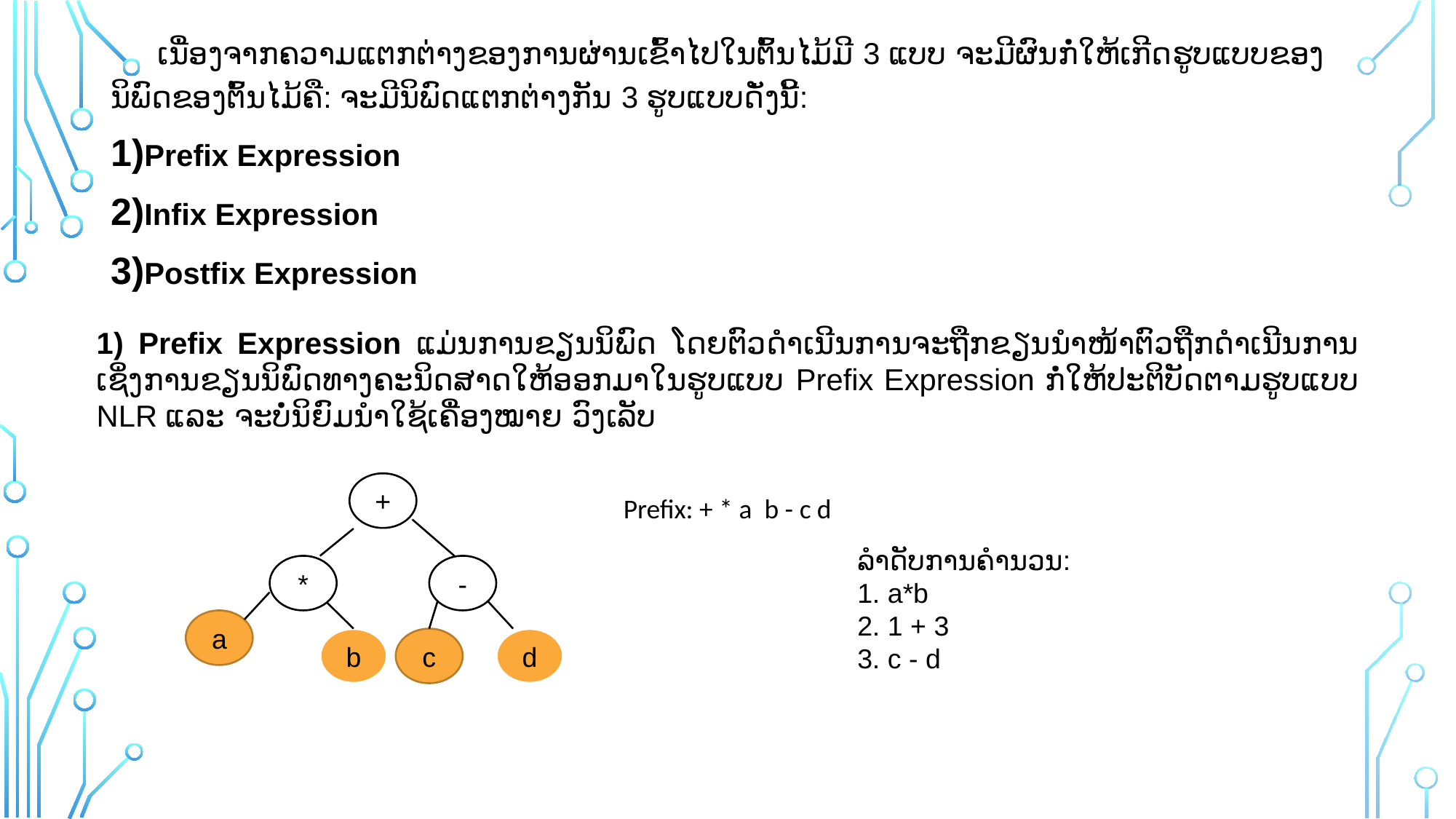

ເນື່ອງຈາກຄວາມແຕກຕ່າງຂອງການຜ່ານເຂົ້າໄປໃນຕົ້ນໄມ້ມີ 3​ ແບບ ຈະມີຜົນກໍ່ໃຫ້ເກີດຮູບແບບຂອງນິພົດຂອງຕົ້ນໄມ້ຄື: ຈະມີນິພົດແຕກຕ່າງກັນ 3 ຮູບແບບດັ່ງນີ້:
Prefix Expression
Infix Expression
Postfix Expression
1) Prefix Expression ແມ່ນການຂຽນນິພົດ ໂດຍຕົວດຳເນີນການຈະຖືກຂຽນນຳໜ້າຕົວຖືກດຳເນີນການ ເຊິ່ງການຂຽນນິພົດທາງຄະນິດສາດໃຫ້ອອກມາໃນຮູບແບບ Prefix Expression ກໍ່ໃຫ້ປະຕິບັດຕາມຮູບແບບ NLR ແລະ ຈະບໍ່ນິຍົມນຳໃຊ້ເຄື່ອງໝາຍ ວົງເລັບ
+
Prefix: + * a  b - c d

ລຳດັບການຄຳນວນ:
1.​ a*b
2. 1 + 3
3. c - d
*
-

a
b
c
d